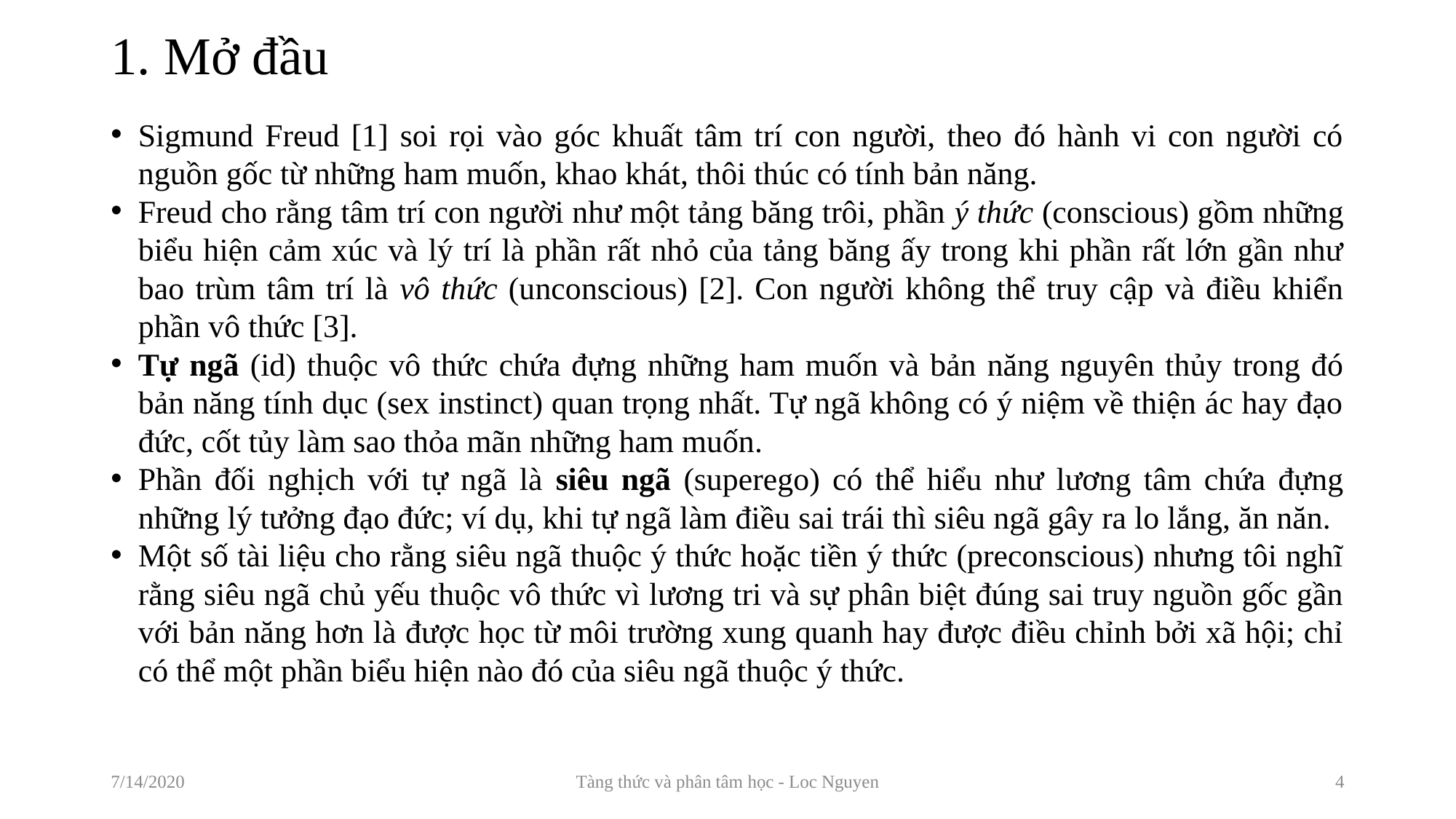

# 1. Mở đầu
Sigmund Freud [1] soi rọi vào góc khuất tâm trí con người, theo đó hành vi con người có nguồn gốc từ những ham muốn, khao khát, thôi thúc có tính bản năng.
Freud cho rằng tâm trí con người như một tảng băng trôi, phần ý thức (conscious) gồm những biểu hiện cảm xúc và lý trí là phần rất nhỏ của tảng băng ấy trong khi phần rất lớn gần như bao trùm tâm trí là vô thức (unconscious) [2]. Con người không thể truy cập và điều khiển phần vô thức [3].
Tự ngã (id) thuộc vô thức chứa đựng những ham muốn và bản năng nguyên thủy trong đó bản năng tính dục (sex instinct) quan trọng nhất. Tự ngã không có ý niệm về thiện ác hay đạo đức, cốt tủy làm sao thỏa mãn những ham muốn.
Phần đối nghịch với tự ngã là siêu ngã (superego) có thể hiểu như lương tâm chứa đựng những lý tưởng đạo đức; ví dụ, khi tự ngã làm điều sai trái thì siêu ngã gây ra lo lắng, ăn năn.
Một số tài liệu cho rằng siêu ngã thuộc ý thức hoặc tiền ý thức (preconscious) nhưng tôi nghĩ rằng siêu ngã chủ yếu thuộc vô thức vì lương tri và sự phân biệt đúng sai truy nguồn gốc gần với bản năng hơn là được học từ môi trường xung quanh hay được điều chỉnh bởi xã hội; chỉ có thể một phần biểu hiện nào đó của siêu ngã thuộc ý thức.
7/14/2020
Tàng thức và phân tâm học - Loc Nguyen
4